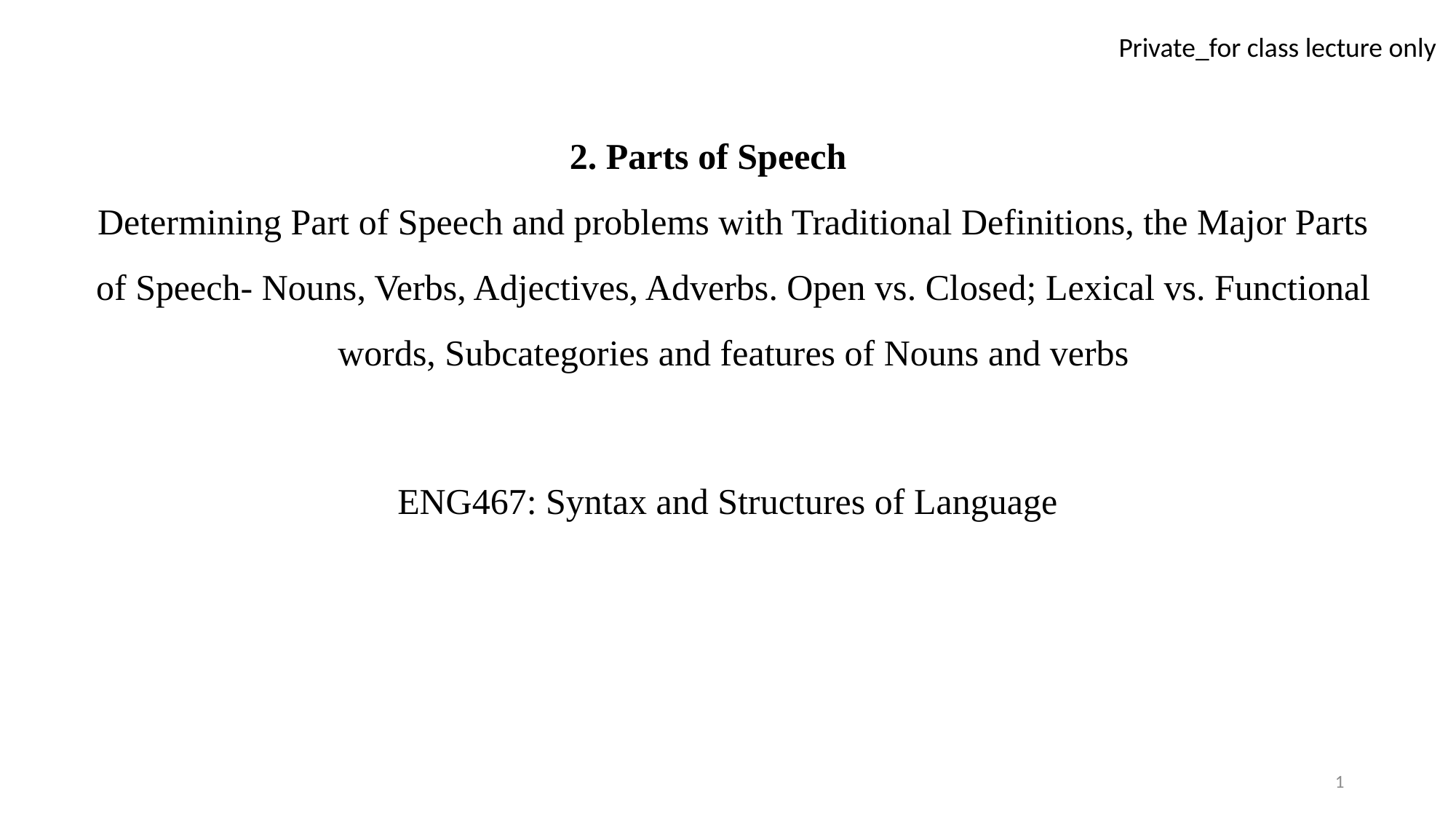

# 2. Parts of Speech Determining Part of Speech and problems with Traditional Definitions, the Major Parts of Speech- Nouns, Verbs, Adjectives, Adverbs. Open vs. Closed; Lexical vs. Functional words, Subcategories and features of Nouns and verbs
ENG467: Syntax and Structures of Language
1